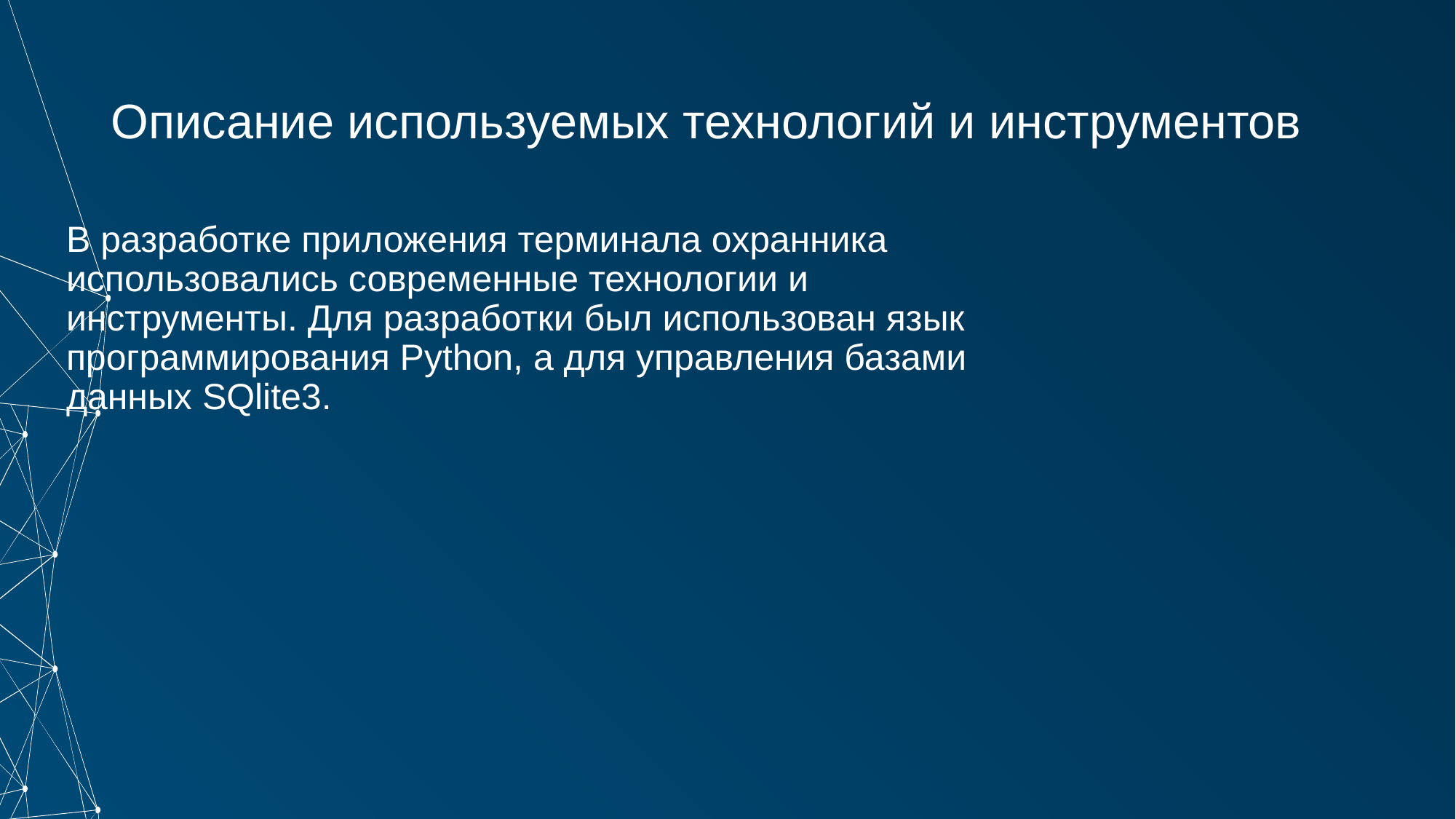

# Описание используемых технологий и инструментов
В разработке приложения терминала охранника использовались современные технологии и инструменты. Для разработки был использован язык программирования Python, а для управления базами данных SQlite3.